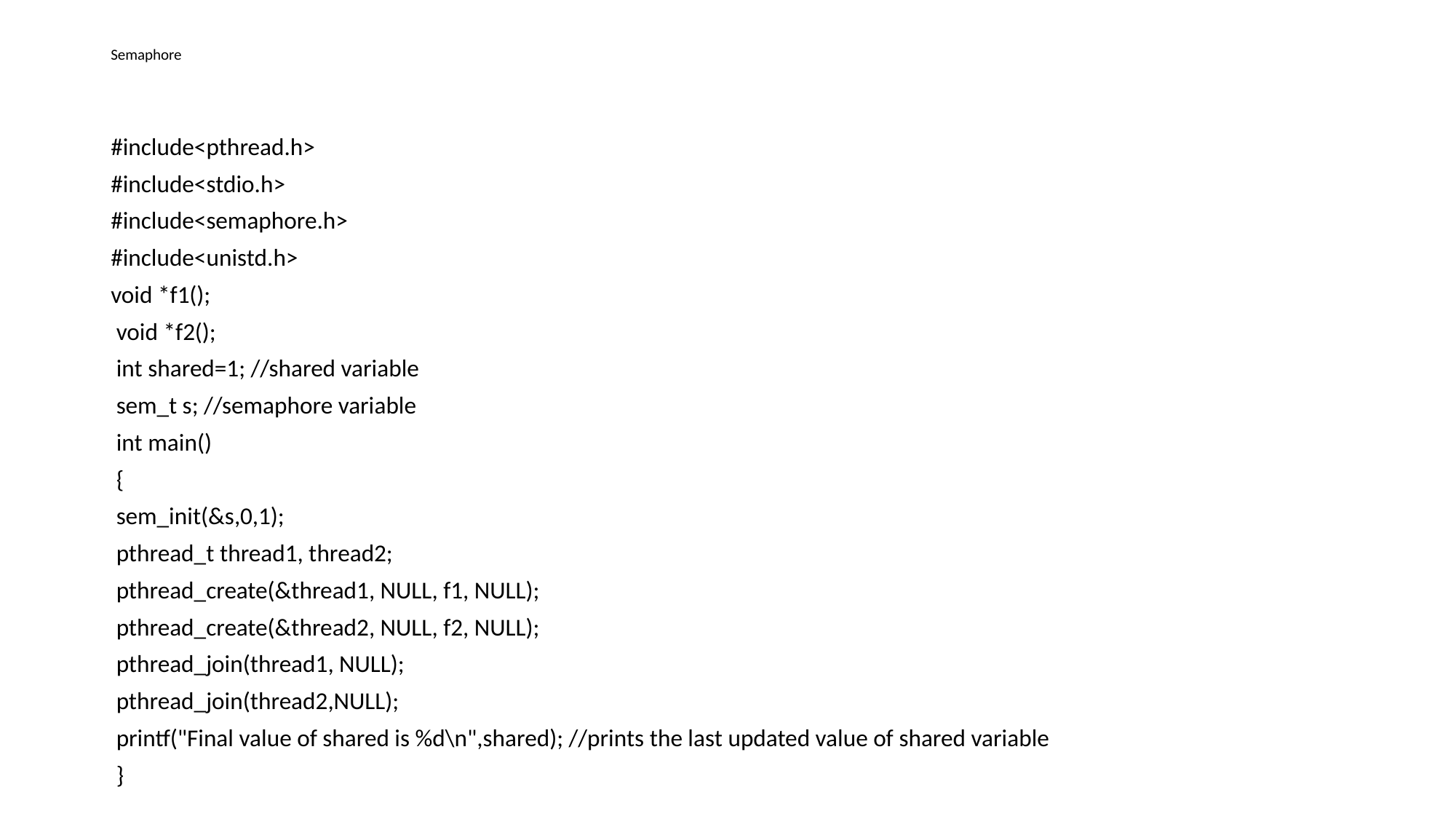

# Semaphore
#include<pthread.h>
#include<stdio.h>
#include<semaphore.h>
#include<unistd.h>
void *f1();
 void *f2();
 int shared=1; //shared variable
 sem_t s; //semaphore variable
 int main()
 {
 sem_init(&s,0,1);
 pthread_t thread1, thread2;
 pthread_create(&thread1, NULL, f1, NULL);
 pthread_create(&thread2, NULL, f2, NULL);
 pthread_join(thread1, NULL);
 pthread_join(thread2,NULL);
 printf("Final value of shared is %d\n",shared); //prints the last updated value of shared variable
 }